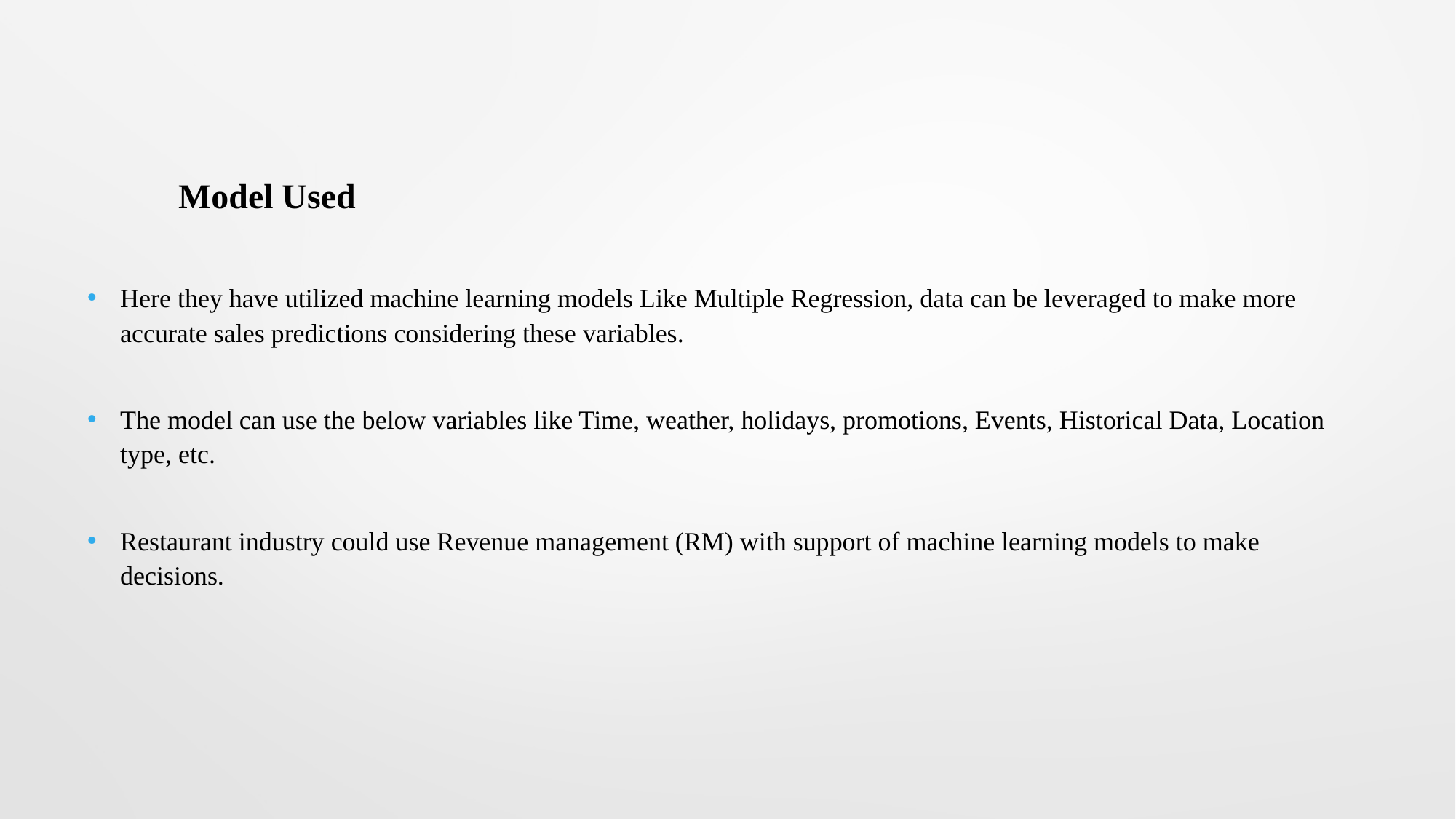

Model Used
Here they have utilized machine learning models Like Multiple Regression, data can be leveraged to make more accurate sales predictions considering these variables.

The model can use the below variables like Time, weather, holidays, promotions, Events, Historical Data, Location type, etc.

Restaurant industry could use Revenue management (RM) with support of machine learning models to make decisions.

13